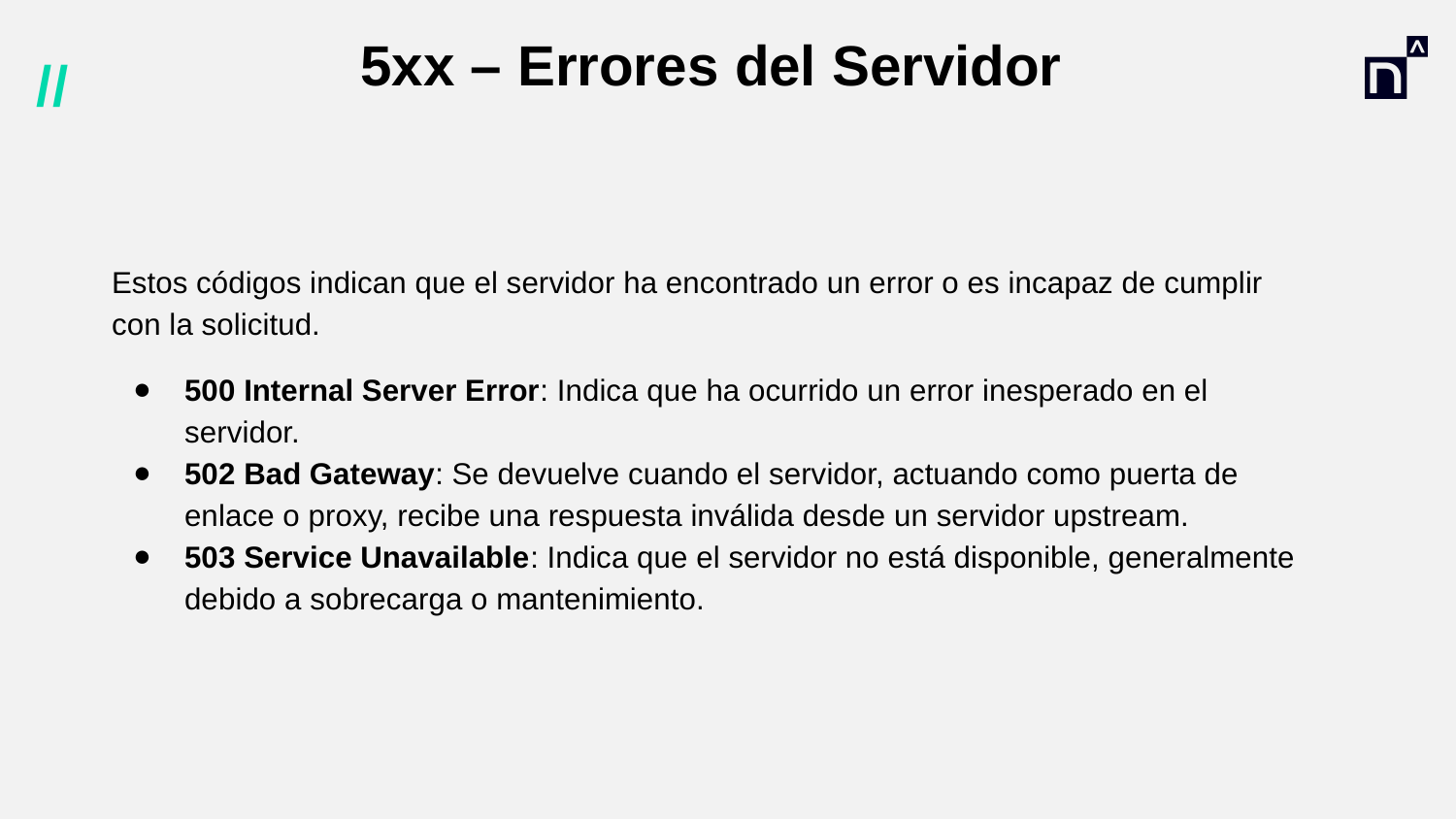

# 5xx – Errores del Servidor

Estos códigos indican que el servidor ha encontrado un error o es incapaz de cumplir con la solicitud.
500 Internal Server Error: Indica que ha ocurrido un error inesperado en el servidor.
502 Bad Gateway: Se devuelve cuando el servidor, actuando como puerta de enlace o proxy, recibe una respuesta inválida desde un servidor upstream.
503 Service Unavailable: Indica que el servidor no está disponible, generalmente debido a sobrecarga o mantenimiento.